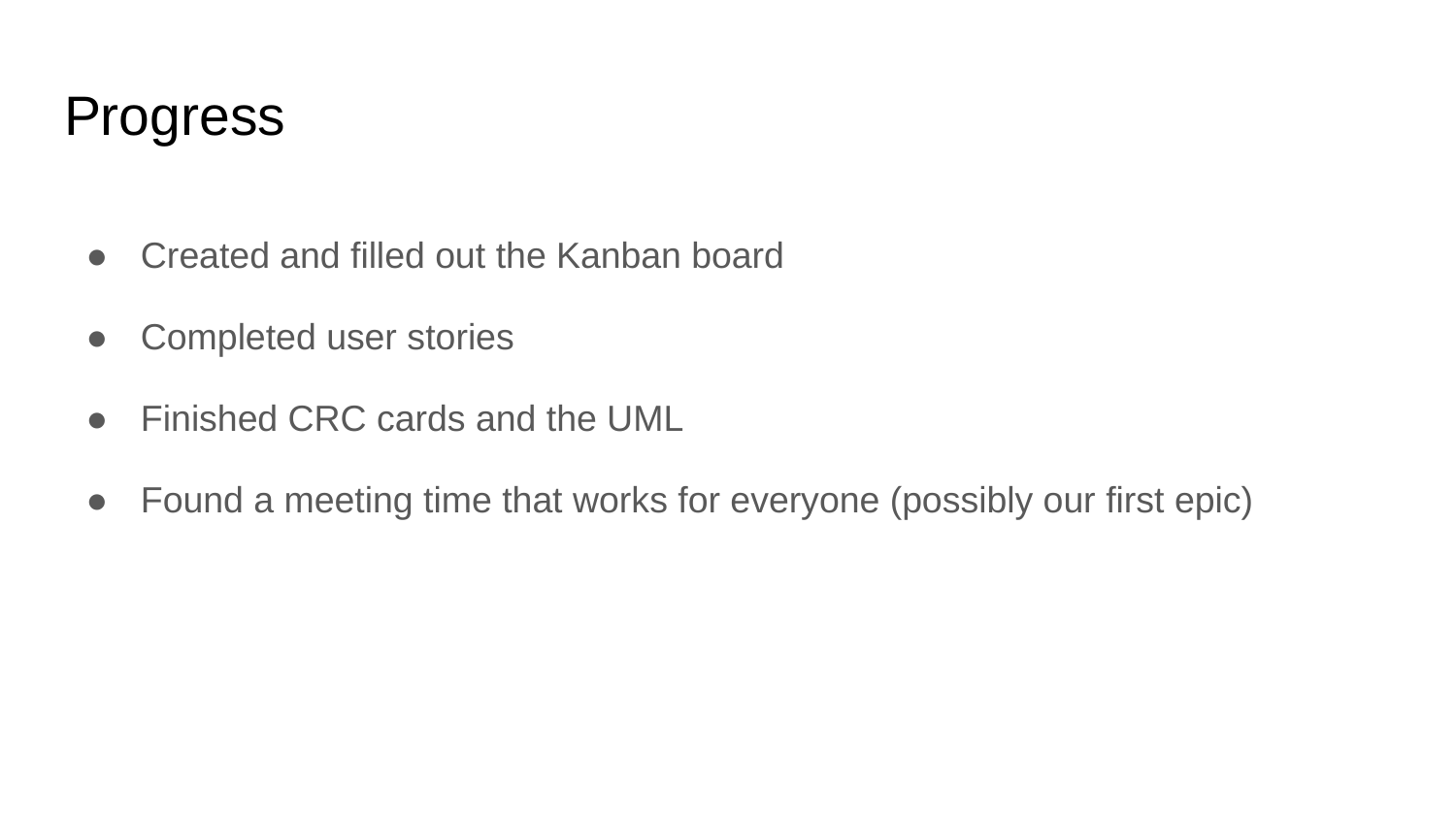

# Progress
Created and filled out the Kanban board
Completed user stories
Finished CRC cards and the UML
Found a meeting time that works for everyone (possibly our first epic)